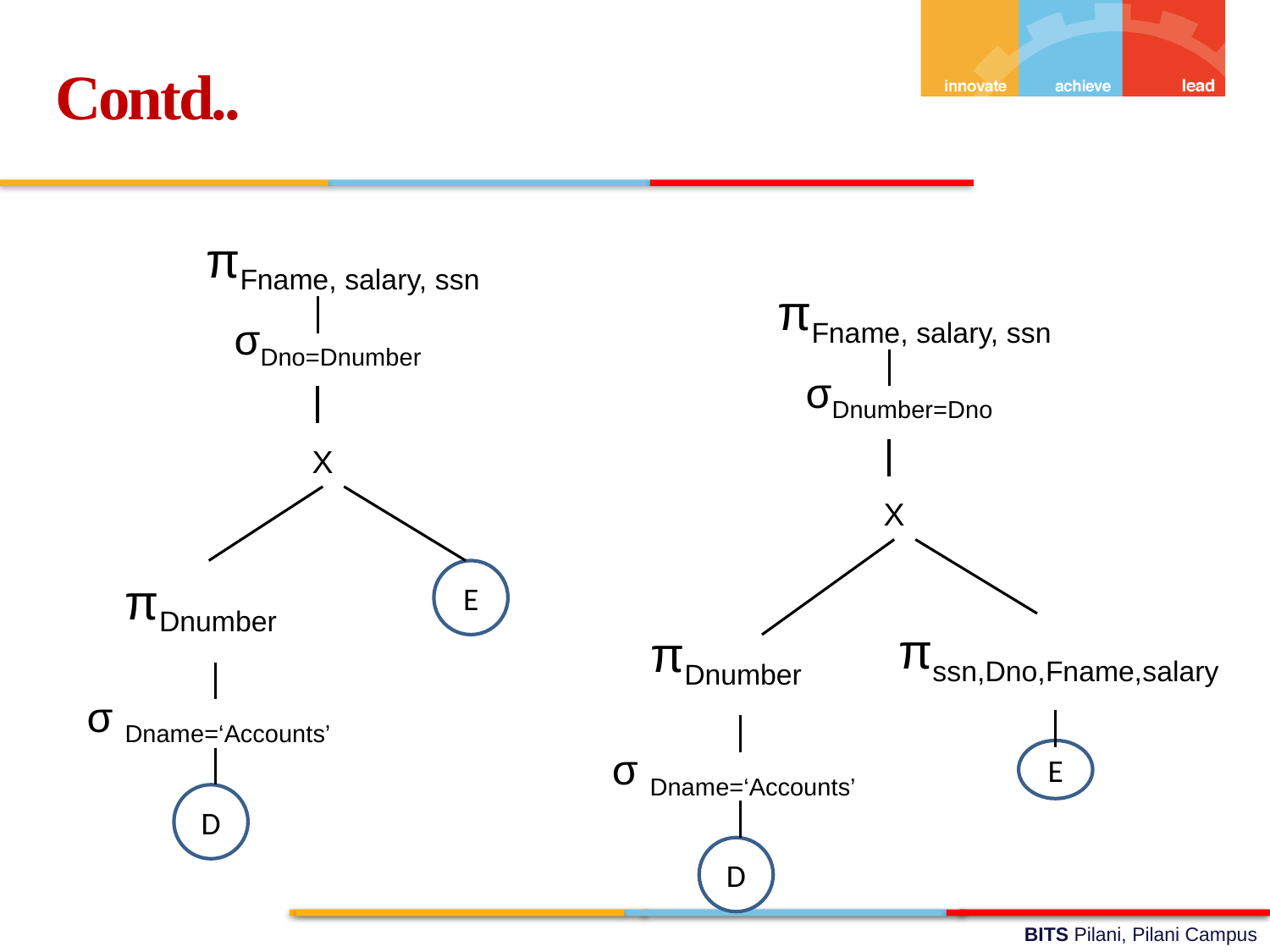

Contd..
πFname, salary, ssn
πFname, salary, ssn
σDno=Dnumber
σDnumber=Dno
X
X
E
πDnumber
πssn,Dno,Fname,salary
πDnumber
σ Dname=‘Accounts’
σ Dname=‘Accounts’
E
D
D